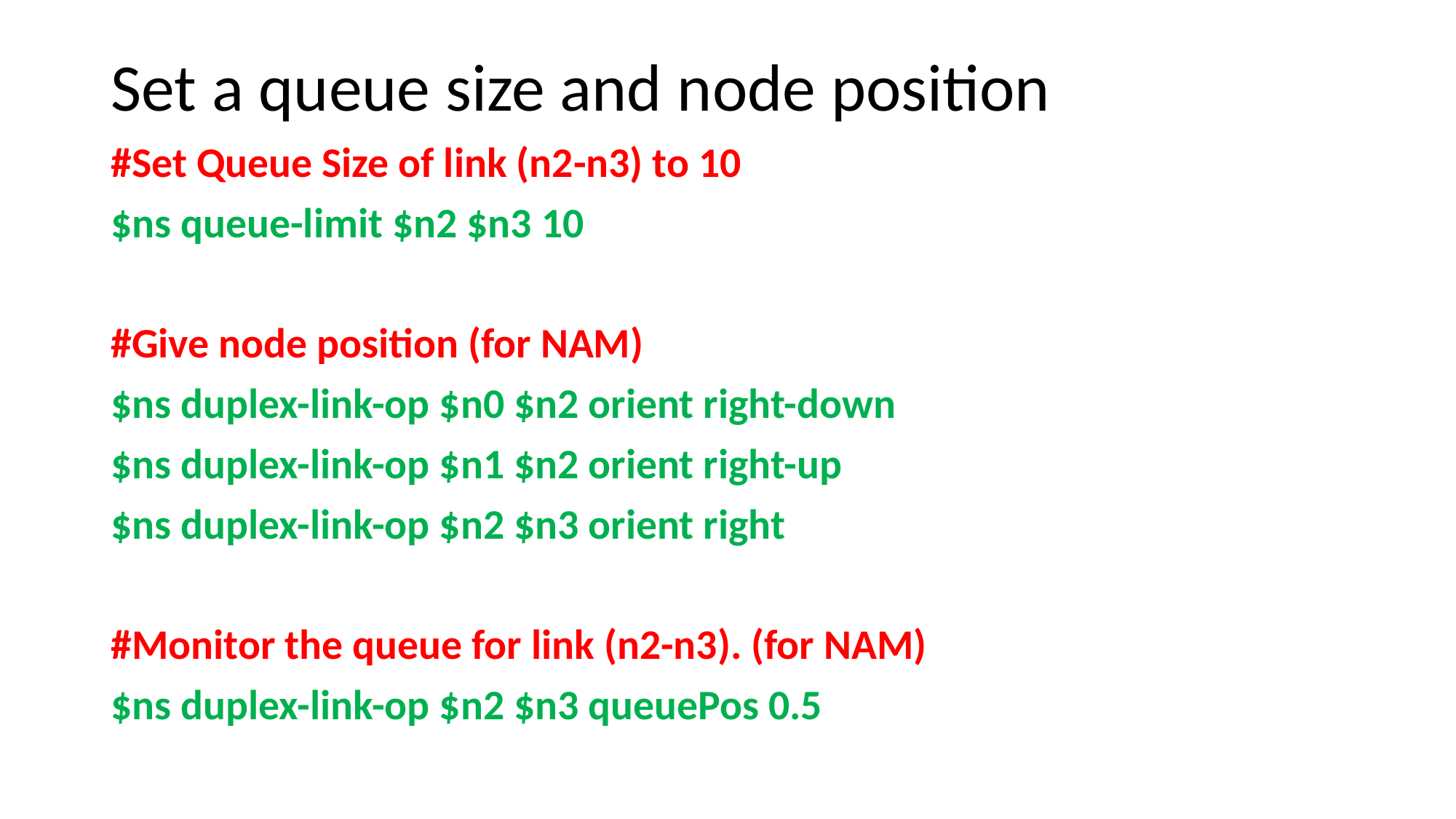

# Set a queue size and node position
#Set Queue Size of link (n2-n3) to 10
$ns queue-limit $n2 $n3 10

#Give node position (for NAM)
$ns duplex-link-op $n0 $n2 orient right-down
$ns duplex-link-op $n1 $n2 orient right-up
$ns duplex-link-op $n2 $n3 orient right

#Monitor the queue for link (n2-n3). (for NAM)
$ns duplex-link-op $n2 $n3 queuePos 0.5